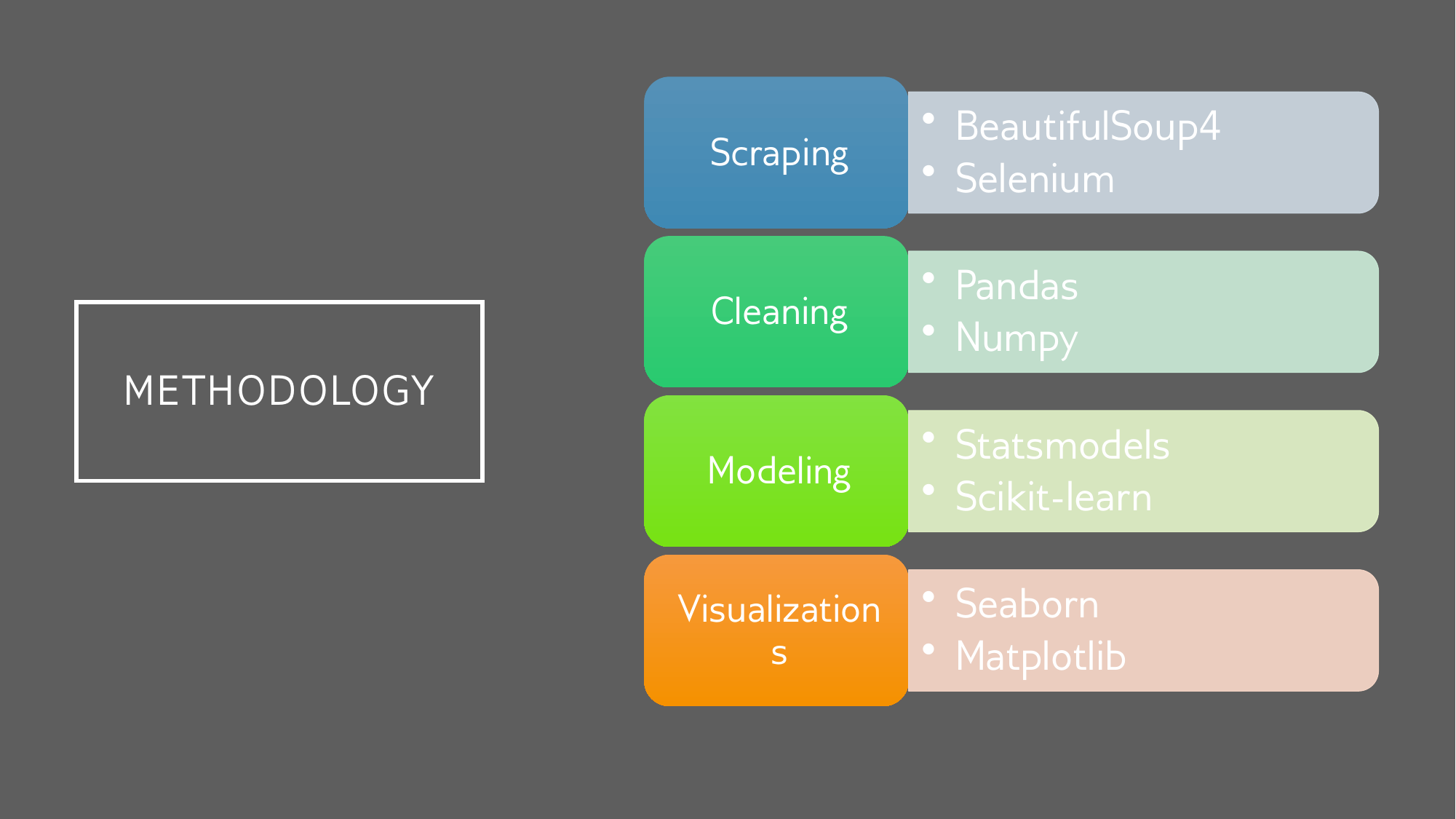

BeautifulSoup4
Selenium
Scraping
Pandas
Numpy
Cleaning
Statsmodels
Scikit-learn
Modeling
Seaborn
Matplotlib
Visualizations
# Methodology